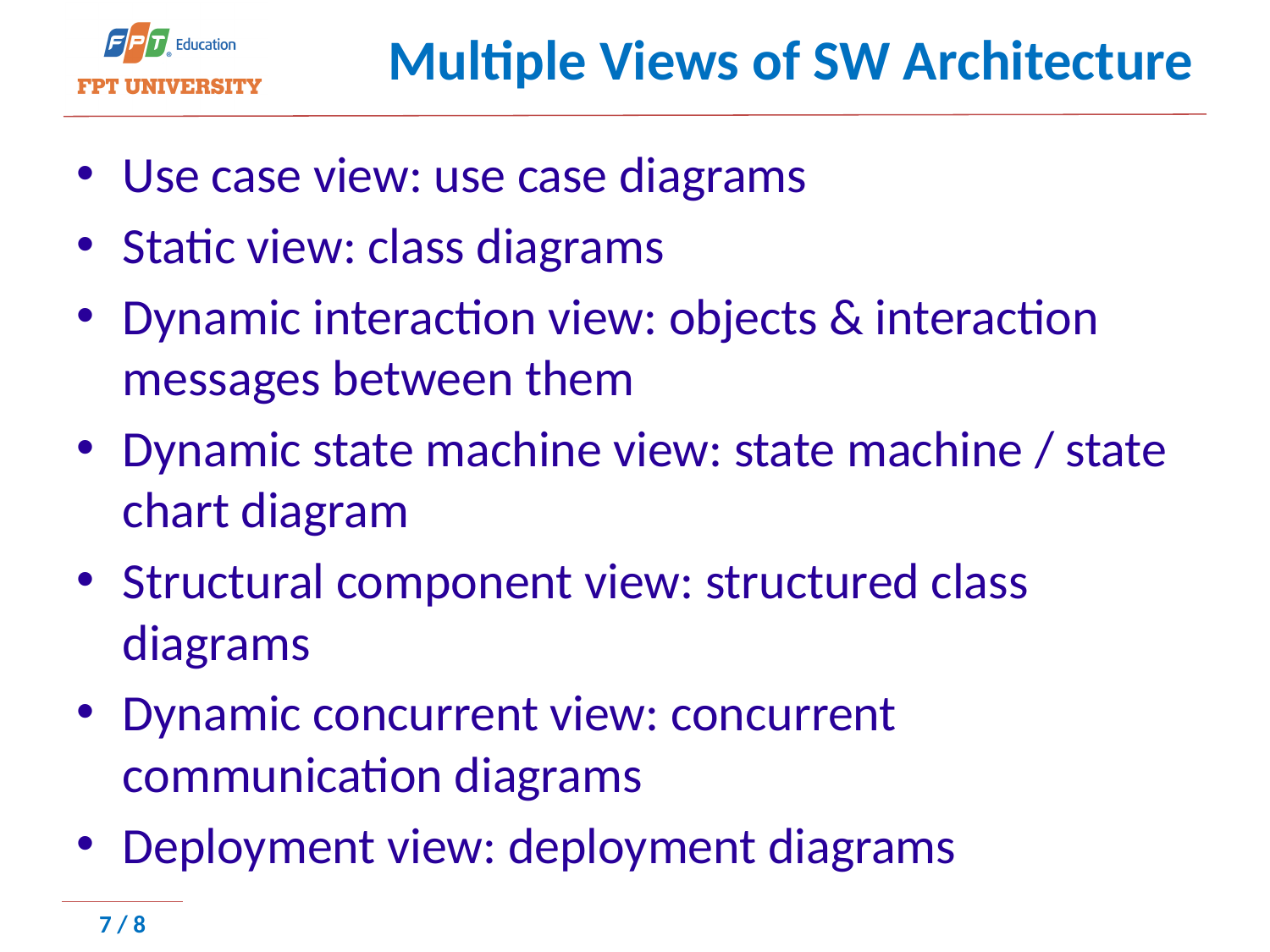

# Multiple Views of SW Architecture
﻿Use case view: use case diagrams
Static view: class diagrams
﻿Dynamic interaction view: objects & interaction messages between them
﻿Dynamic state machine view: state machine / state chart diagram
﻿Structural component view: structured class diagrams
﻿Dynamic concurrent view: concurrent communication diagrams
﻿Deployment view: deployment diagrams